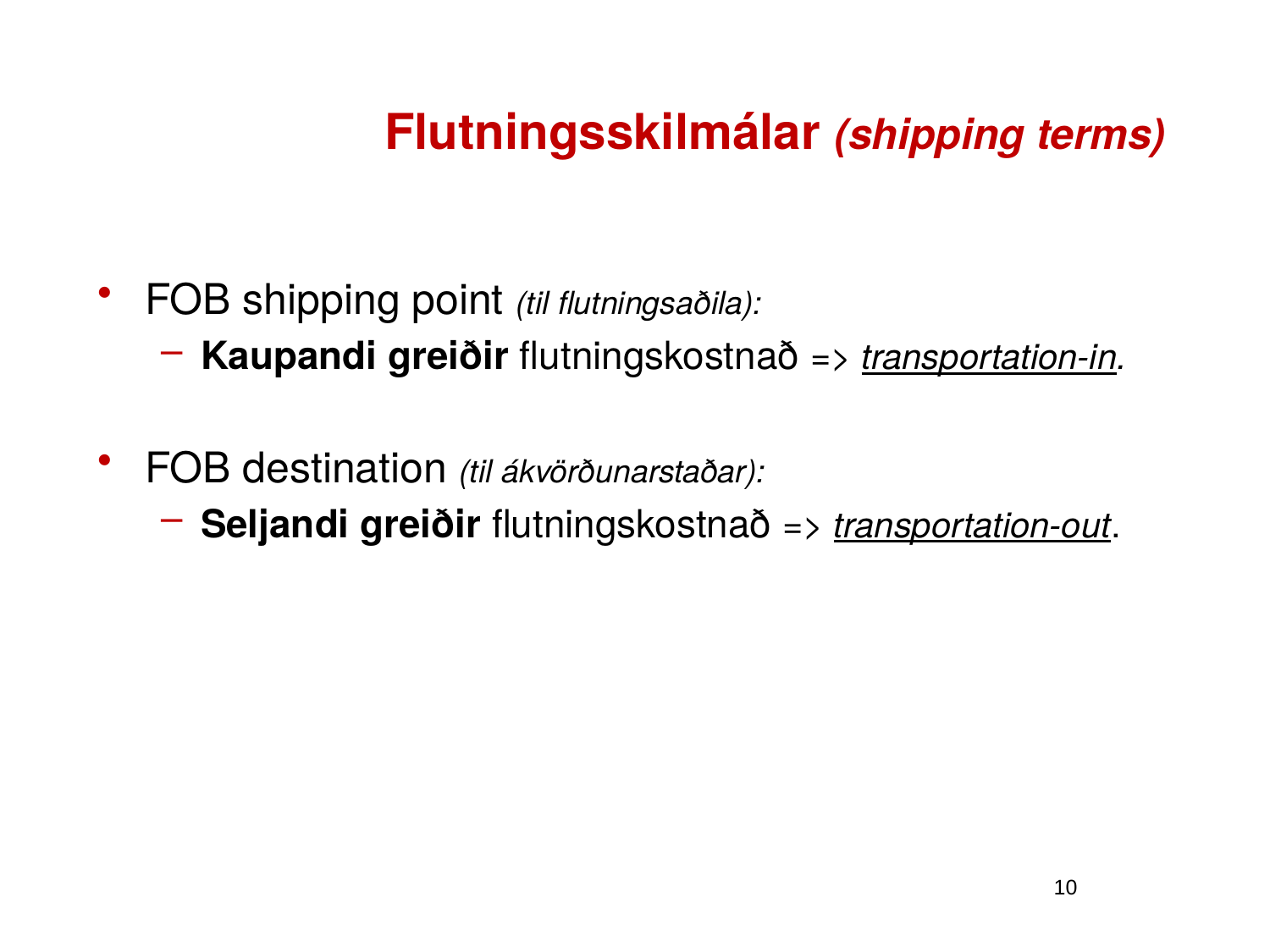

# Flutningsskilmálar (shipping terms)
FOB shipping point (til flutningsaðila):
Kaupandi greiðir flutningskostnað => transportation-in.

FOB destination (til ákvörðunarstaðar):
Seljandi greiðir flutningskostnað => transportation-out.

10